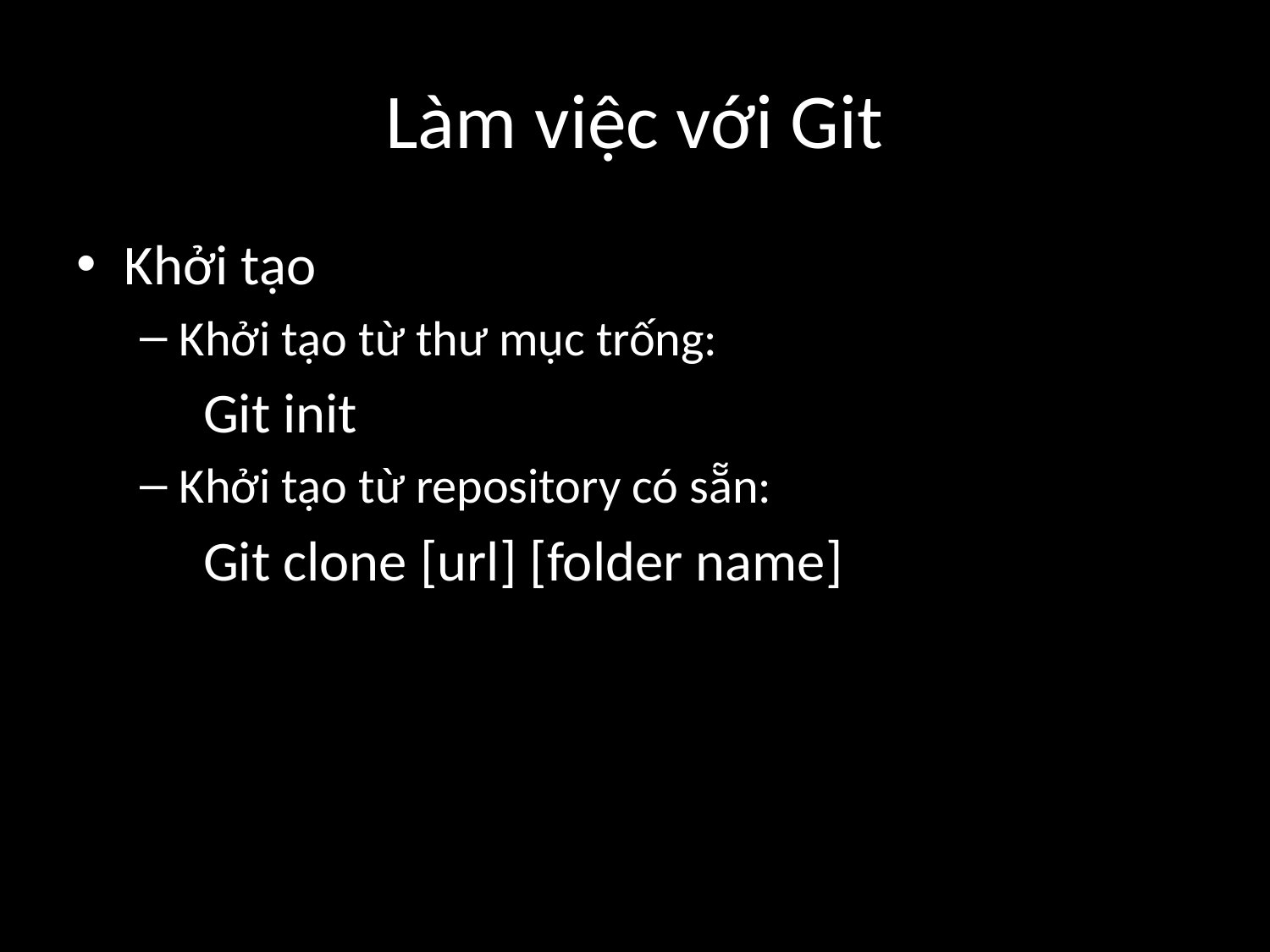

# Làm việc với Git
Khởi tạo
Khởi tạo từ thư mục trống:
	Git init
Khởi tạo từ repository có sẵn:
	Git clone [url] [folder name]